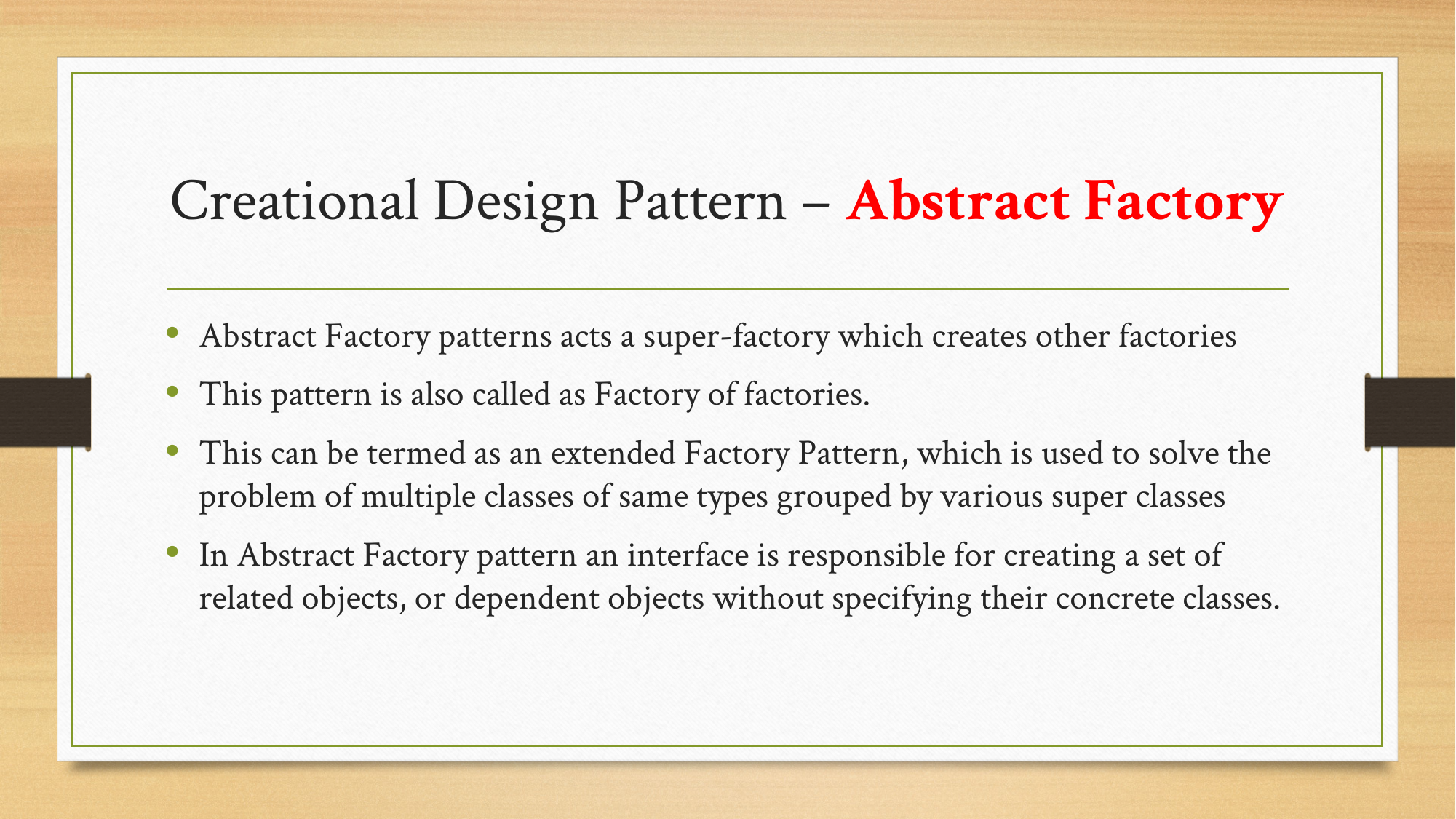

# Creational Design Pattern – Abstract Factory
Abstract Factory patterns acts a super-factory which creates other factories
This pattern is also called as Factory of factories.
This can be termed as an extended Factory Pattern, which is used to solve the problem of multiple classes of same types grouped by various super classes
In Abstract Factory pattern an interface is responsible for creating a set of related objects, or dependent objects without specifying their concrete classes.